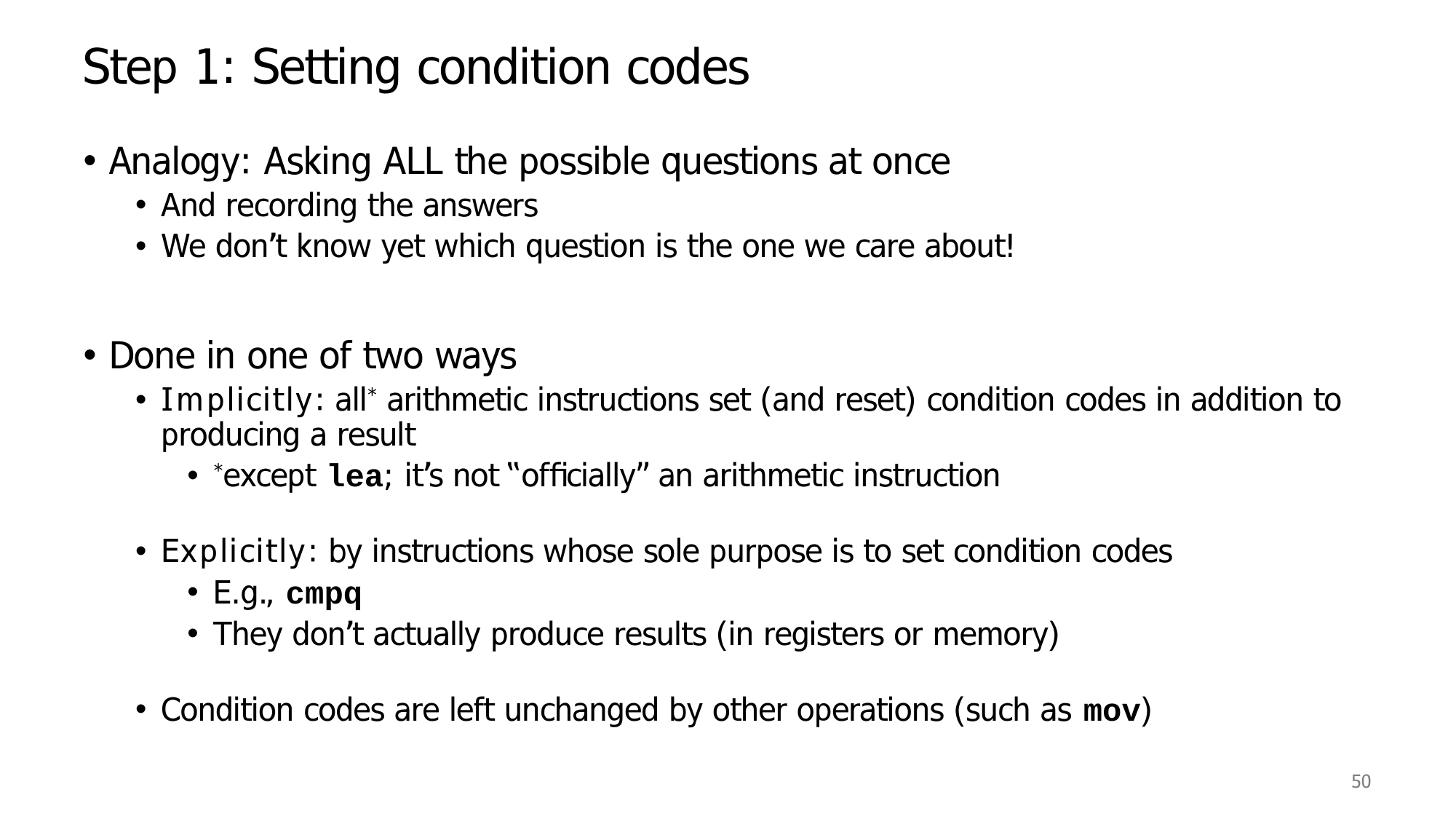

# Step 1: Setting condition codes
Analogy: Asking ALL the possible questions at once
And recording the answers
We don’t know yet which question is the one we care about!

Done in one of two ways
Implicitly: all* arithmetic instructions set (and reset) condition codes in addition to producing a result
*except lea; it’s not “officially” an arithmetic instruction
Explicitly: by instructions whose sole purpose is to set condition codes
E.g., cmpq
They don’t actually produce results (in registers or memory)
Condition codes are left unchanged by other operations (such as mov)
50